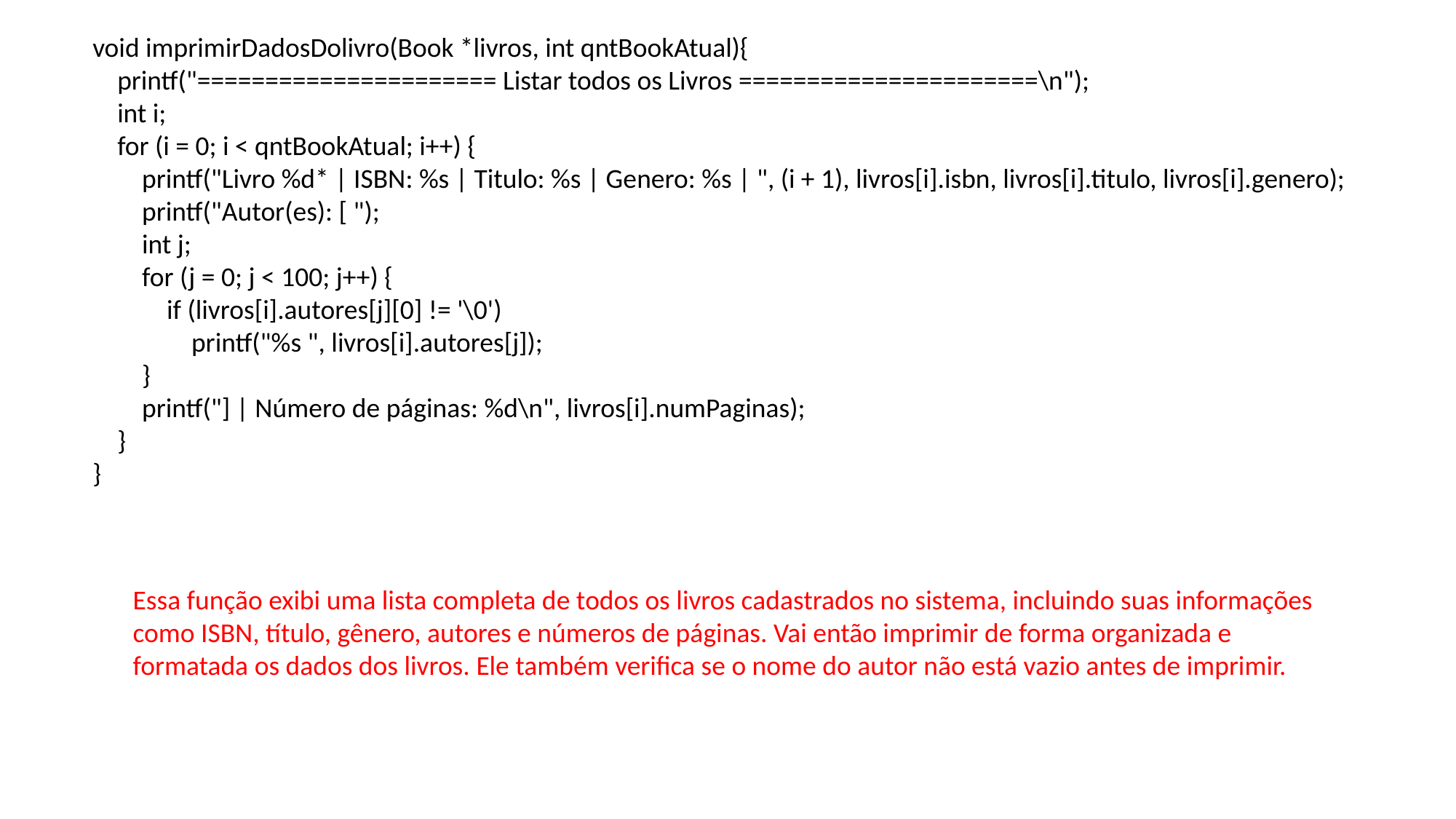

void imprimirDadosDolivro(Book *livros, int qntBookAtual){
    printf("====================== Listar todos os Livros ======================\n");
    int i;
    for (i = 0; i < qntBookAtual; i++) {
        printf("Livro %d* | ISBN: %s | Titulo: %s | Genero: %s | ", (i + 1), livros[i].isbn, livros[i].titulo, livros[i].genero);
        printf("Autor(es): [ ");
        int j;
        for (j = 0; j < 100; j++) {
            if (livros[i].autores[j][0] != '\0')
                printf("%s ", livros[i].autores[j]);
        }
        printf("] | Número de páginas: %d\n", livros[i].numPaginas);
    }
}
Essa função exibi uma lista completa de todos os livros cadastrados no sistema, incluindo suas informações como ISBN, título, gênero, autores e números de páginas. Vai então imprimir de forma organizada e formatada os dados dos livros. Ele também verifica se o nome do autor não está vazio antes de imprimir.